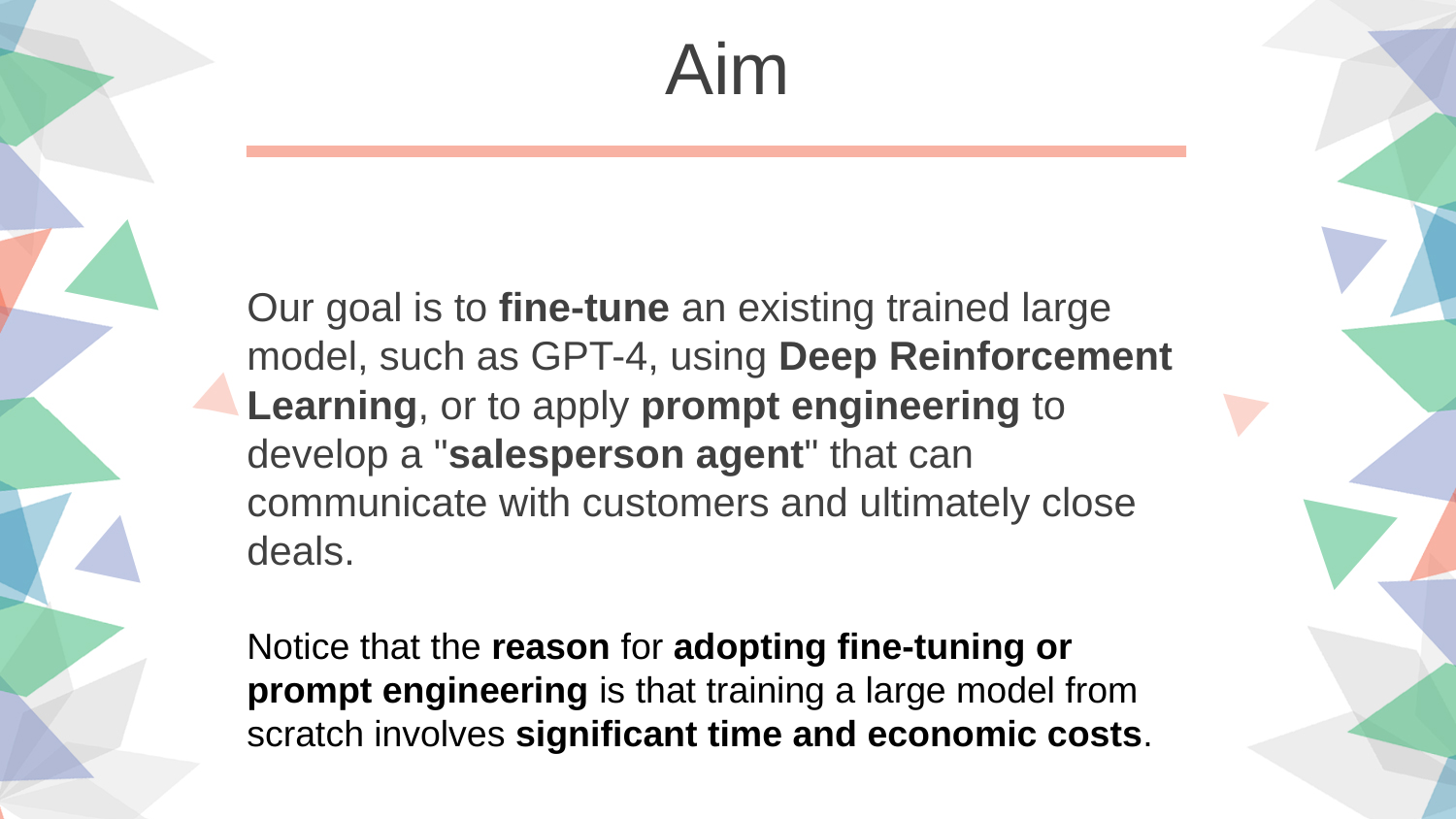

Aim

Our goal is to fine-tune an existing trained large
model, such as GPT-4, using Deep Reinforcement
Learning, or to apply prompt engineering to
develop a "salesperson agent" that can
communicate with customers and ultimately close
deals.
Notice that the reason for adopting fine-tuning or
prompt engineering is that training a large model from
scratch involves significant time and economic costs.